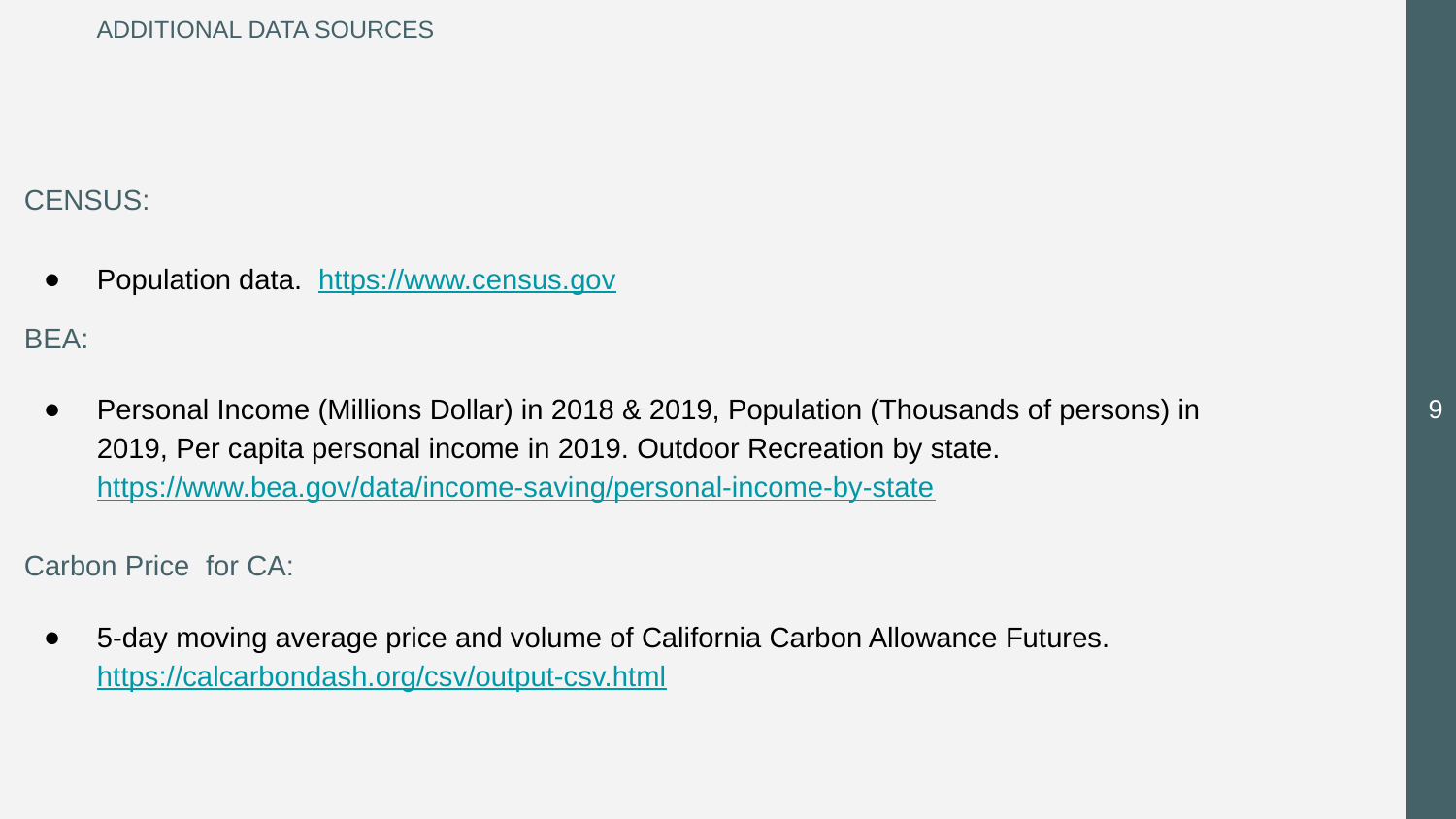

ADDITIONAL DATA SOURCES
CENSUS:
Population data.  https://www.census.gov
BEA:
Personal Income (Millions Dollar) in 2018 & 2019, Population (Thousands of persons) in 2019, Per capita personal income in 2019. Outdoor Recreation by state. https://www.bea.gov/data/income-saving/personal-income-by-state
#
9
Carbon Price  for CA:
5-day moving average price and volume of California Carbon Allowance Futures. https://calcarbondash.org/csv/output-csv.html